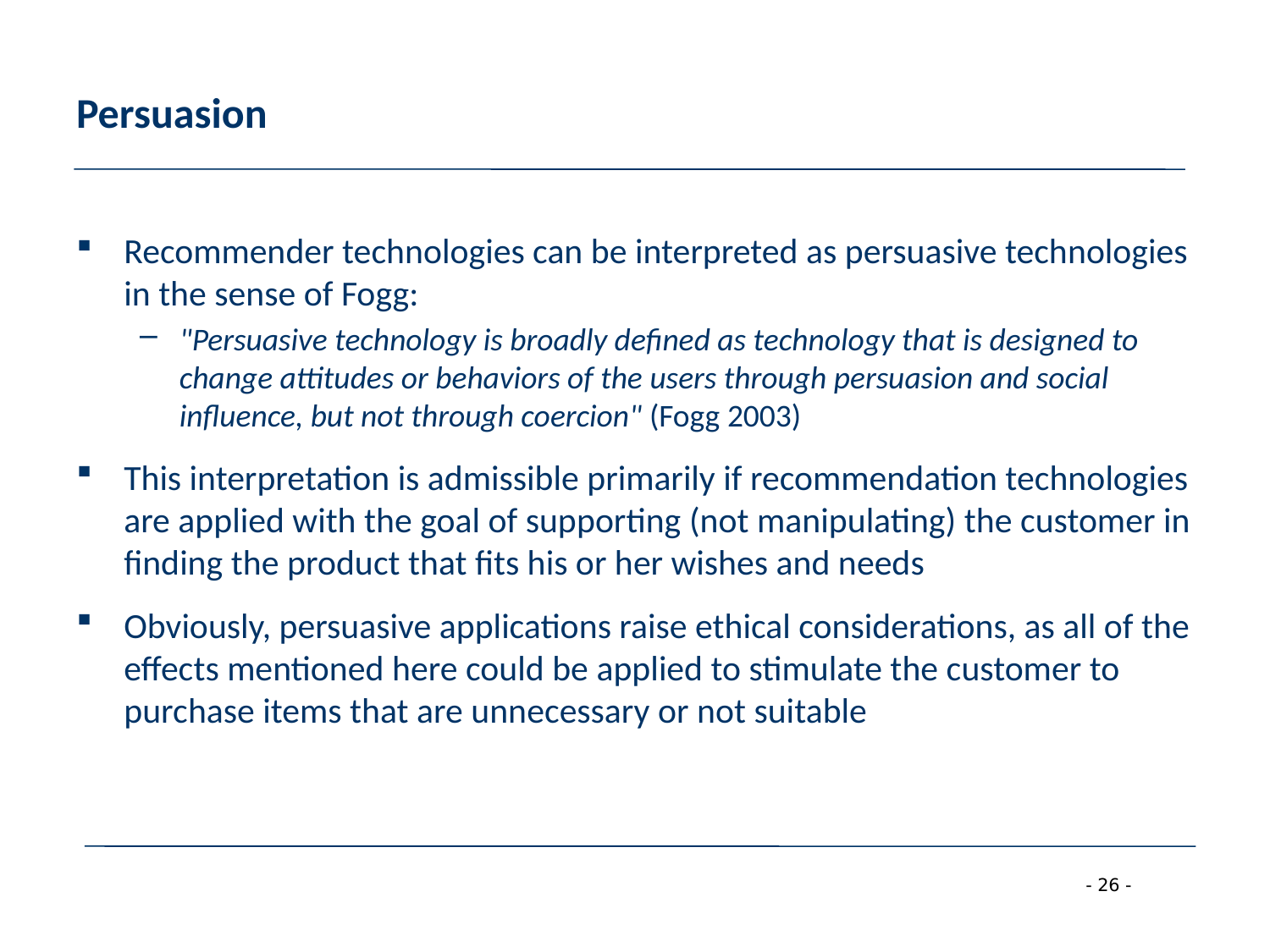

# Persuasion
Recommender technologies can be interpreted as persuasive technologies in the sense of Fogg:
"Persuasive technology is broadly defined as technology that is designed to change attitudes or behaviors of the users through persuasion and social influence, but not through coercion" (Fogg 2003)
This interpretation is admissible primarily if recommendation technologies are applied with the goal of supporting (not manipulating) the customer in finding the product that fits his or her wishes and needs
Obviously, persuasive applications raise ethical considerations, as all of the effects mentioned here could be applied to stimulate the customer to purchase items that are unnecessary or not suitable